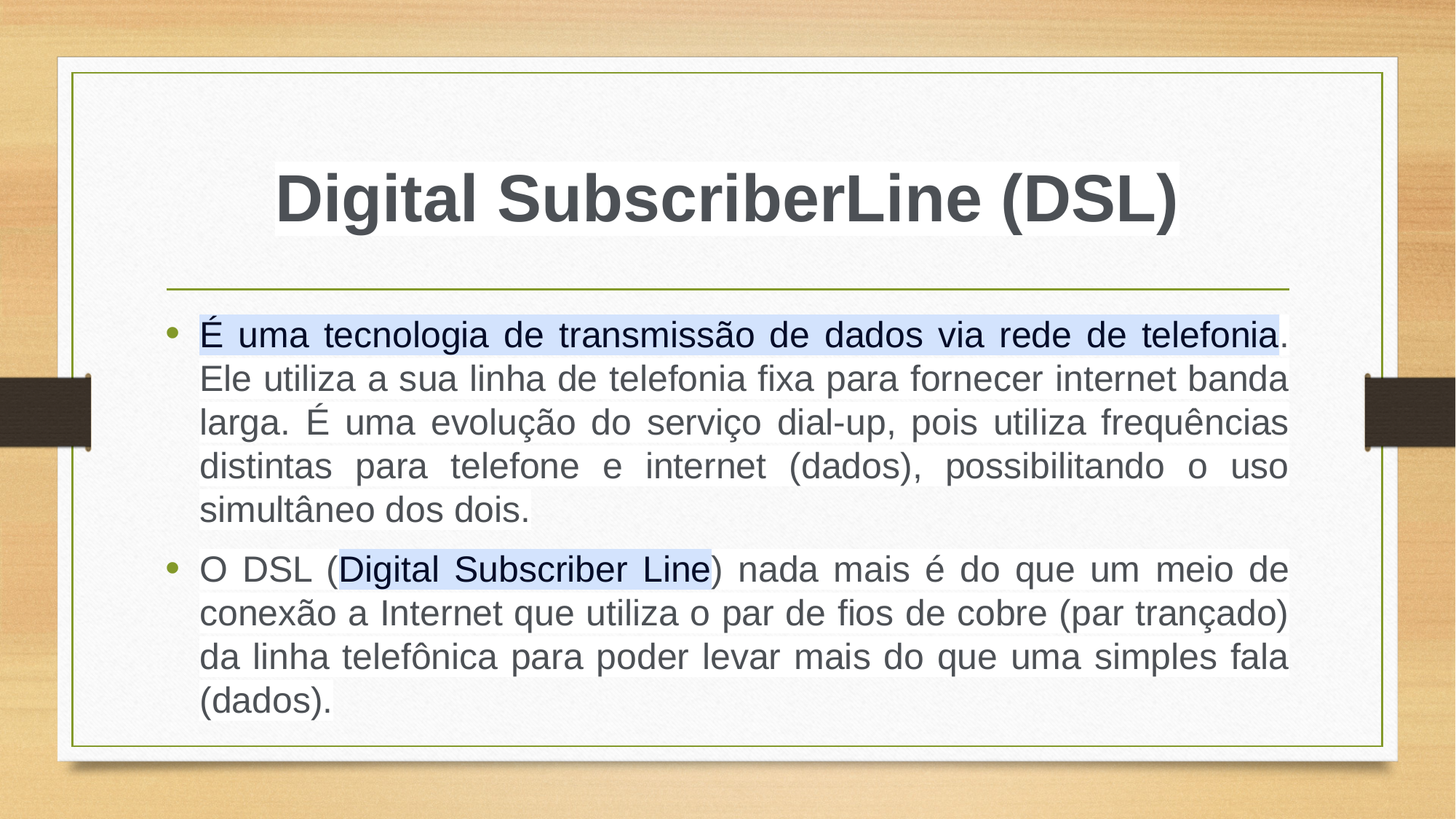

# Digital SubscriberLine (DSL)
É uma tecnologia de transmissão de dados via rede de telefonia. Ele utiliza a sua linha de telefonia fixa para fornecer internet banda larga. É uma evolução do serviço dial-up, pois utiliza frequências distintas para telefone e internet (dados), possibilitando o uso simultâneo dos dois.
O DSL (Digital Subscriber Line) nada mais é do que um meio de conexão a Internet que utiliza o par de fios de cobre (par trançado) da linha telefônica para poder levar mais do que uma simples fala (dados).